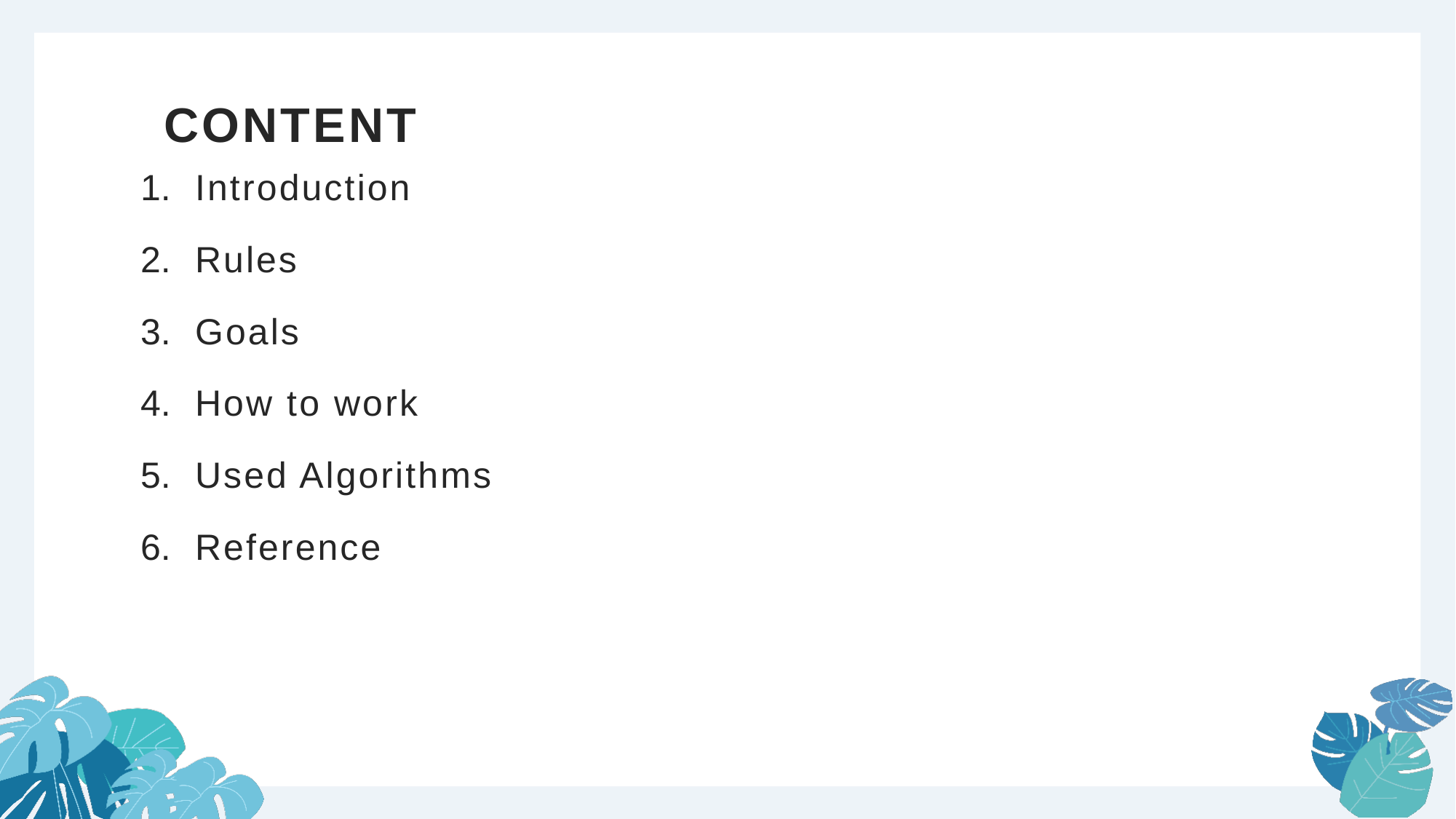

# CONTENT
Introduction
Rules
Goals
How to work
Used Algorithms
Reference